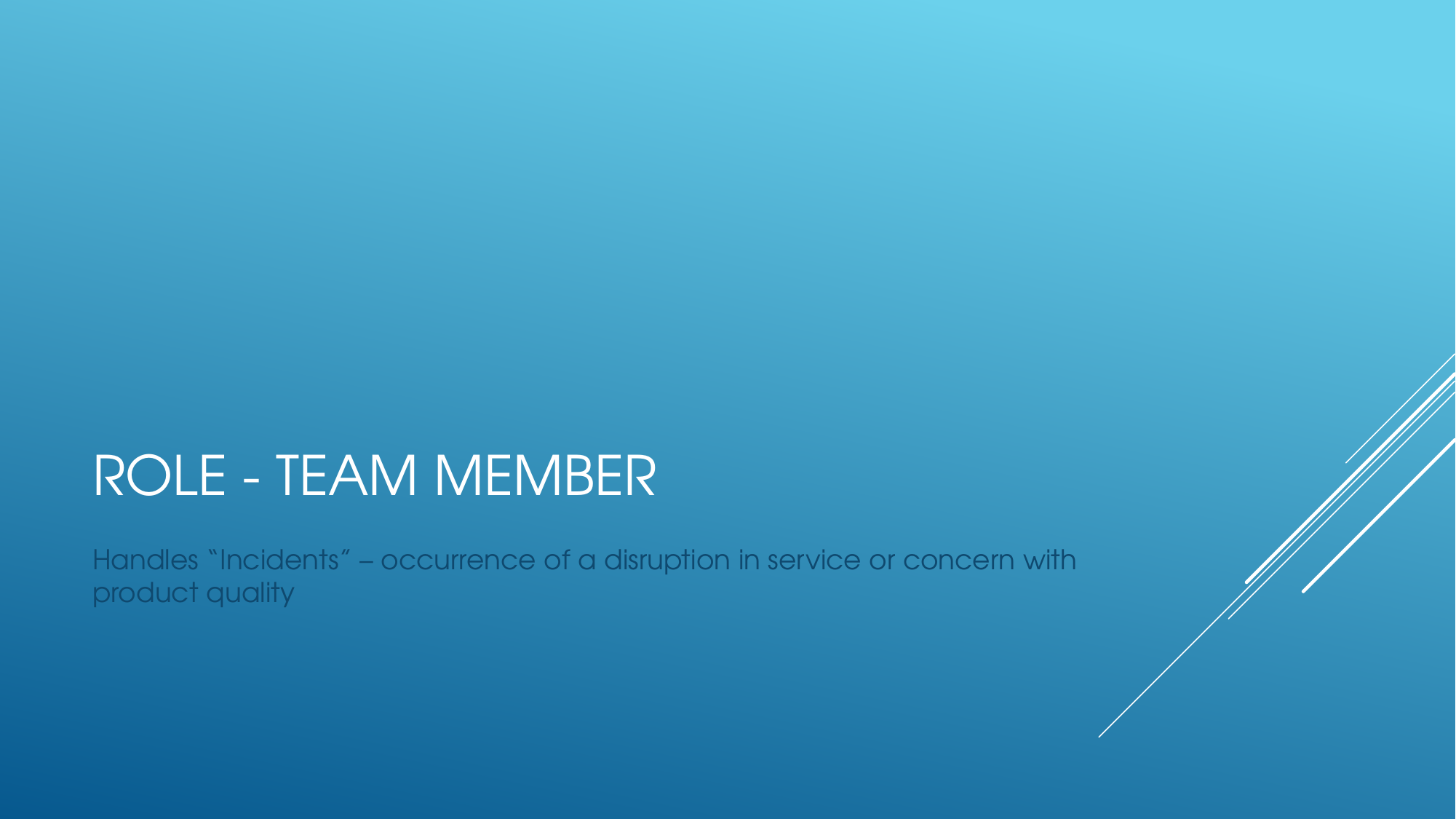

# ROLE - Team member
Handles “Incidents” – occurrence of a disruption in service or concern with product quality